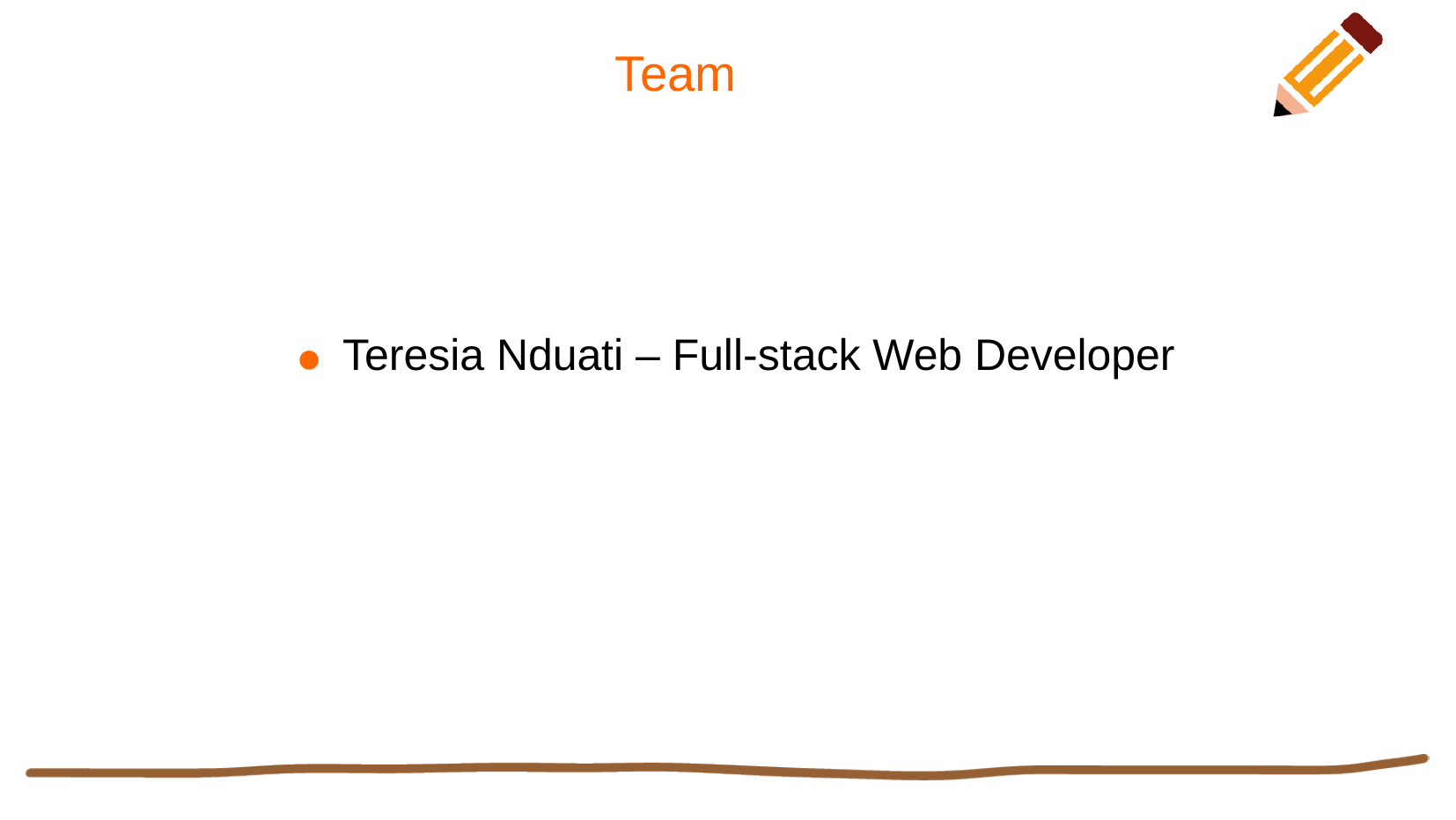

Team

Teresia Nduati – Full-stack Web Developer